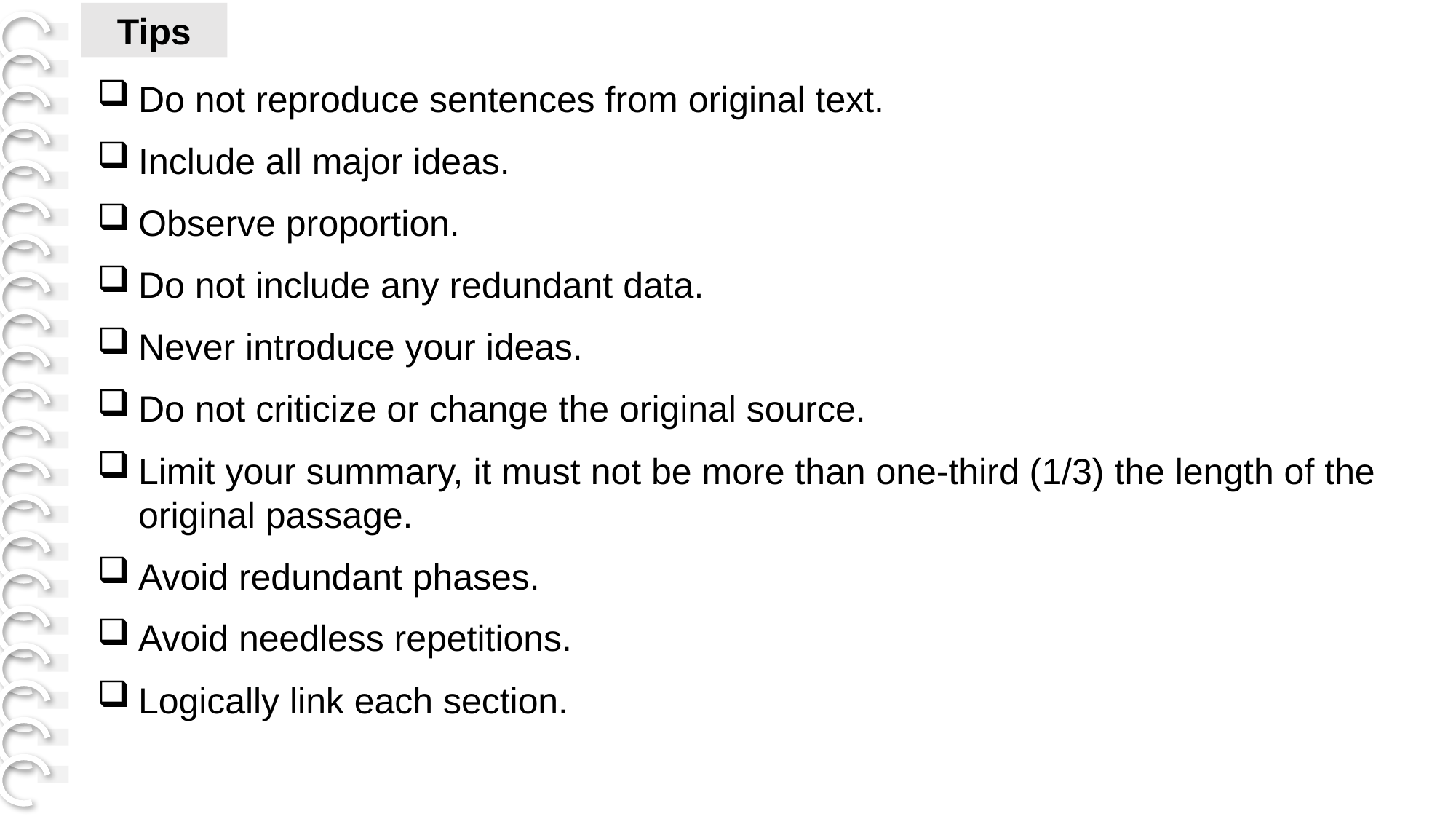

Tips

Do not reproduce sentences from original text.
Include all major ideas.
Observe proportion.
Do not include any redundant data.
Never introduce your ideas.
Do not criticize or change the original source.
Limit your summary, it must not be more than one-third (1/3) the length of the original passage.
Avoid redundant phases.
Avoid needless repetitions.
Logically link each section.